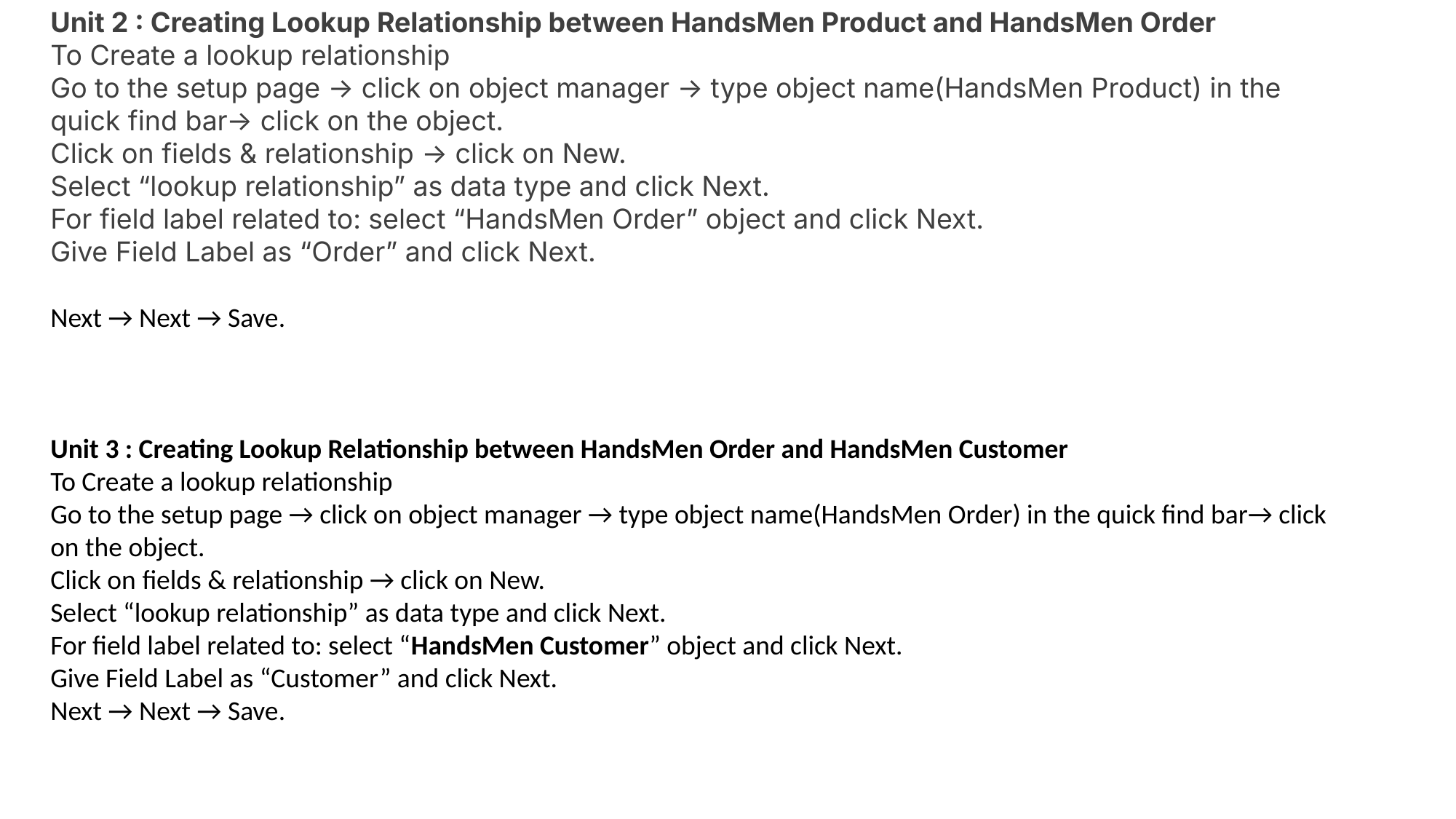

Unit 2 : Creating Lookup Relationship between HandsMen Product and HandsMen Order
To Create a lookup relationship
Go to the setup page → click on object manager → type object name(HandsMen Product) in the quick find bar→ click on the object.
Click on fields & relationship → click on New.
Select “lookup relationship” as data type and click Next.
For field label related to: select “HandsMen Order” object and click Next.
Give Field Label as “Order” and click Next.
Next → Next → Save.

Unit 3 : Creating Lookup Relationship between HandsMen Order and HandsMen Customer
To Create a lookup relationship
Go to the setup page → click on object manager → type object name(HandsMen Order) in the quick find bar→ click on the object.
Click on fields & relationship → click on New.
Select “lookup relationship” as data type and click Next.
For field label related to: select “HandsMen Customer” object and click Next.
Give Field Label as “Customer” and click Next.
Next → Next → Save.